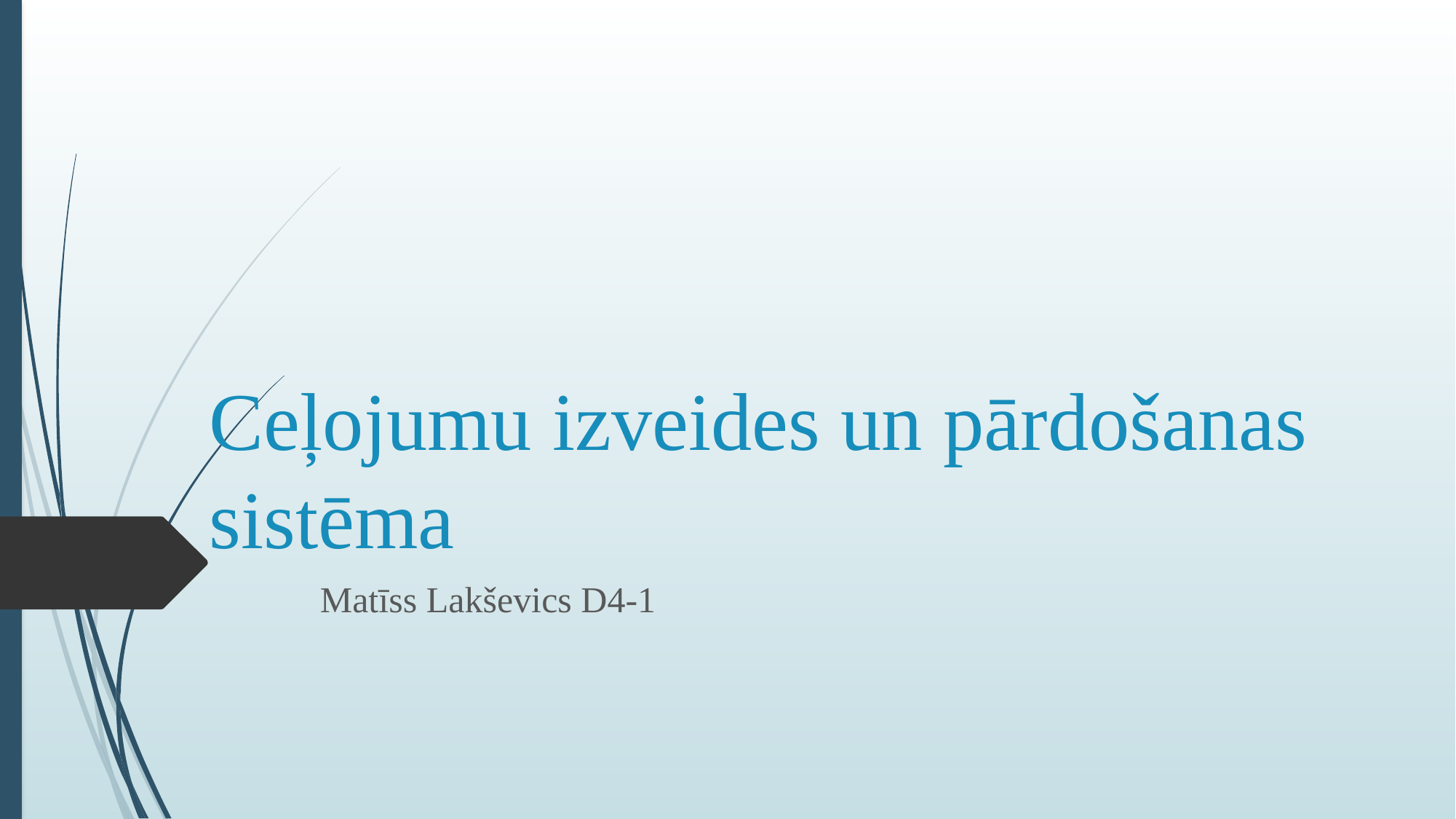

# Ceļojumu izveides un pārdošanas sistēma
Matīss Lakševics D4-1